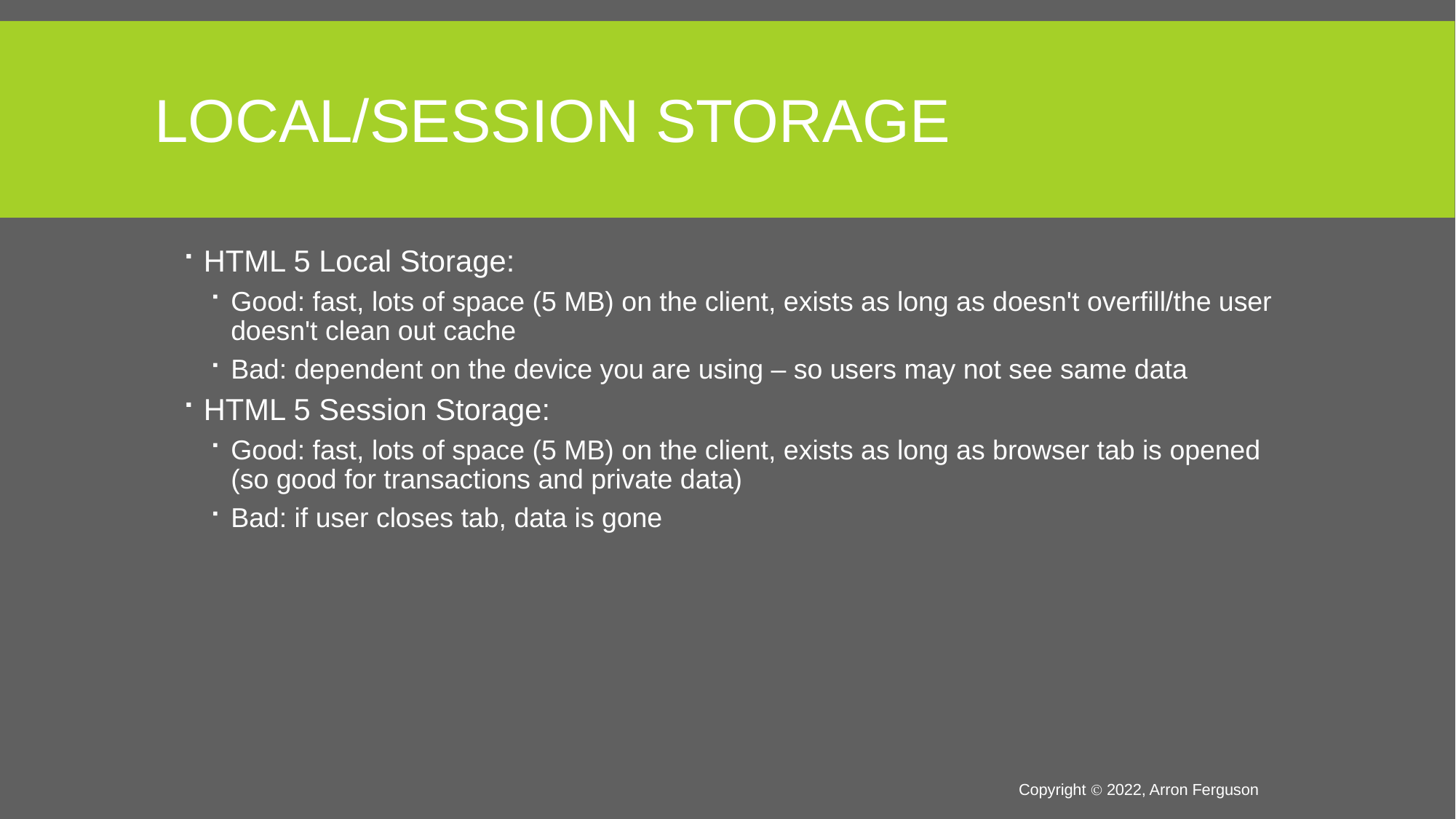

# Local/Session Storage
HTML 5 Local Storage:
Good: fast, lots of space (5 MB) on the client, exists as long as doesn't overfill/the user doesn't clean out cache
Bad: dependent on the device you are using – so users may not see same data
HTML 5 Session Storage:
Good: fast, lots of space (5 MB) on the client, exists as long as browser tab is opened (so good for transactions and private data)
Bad: if user closes tab, data is gone
Copyright Ⓒ 2022, Arron Ferguson